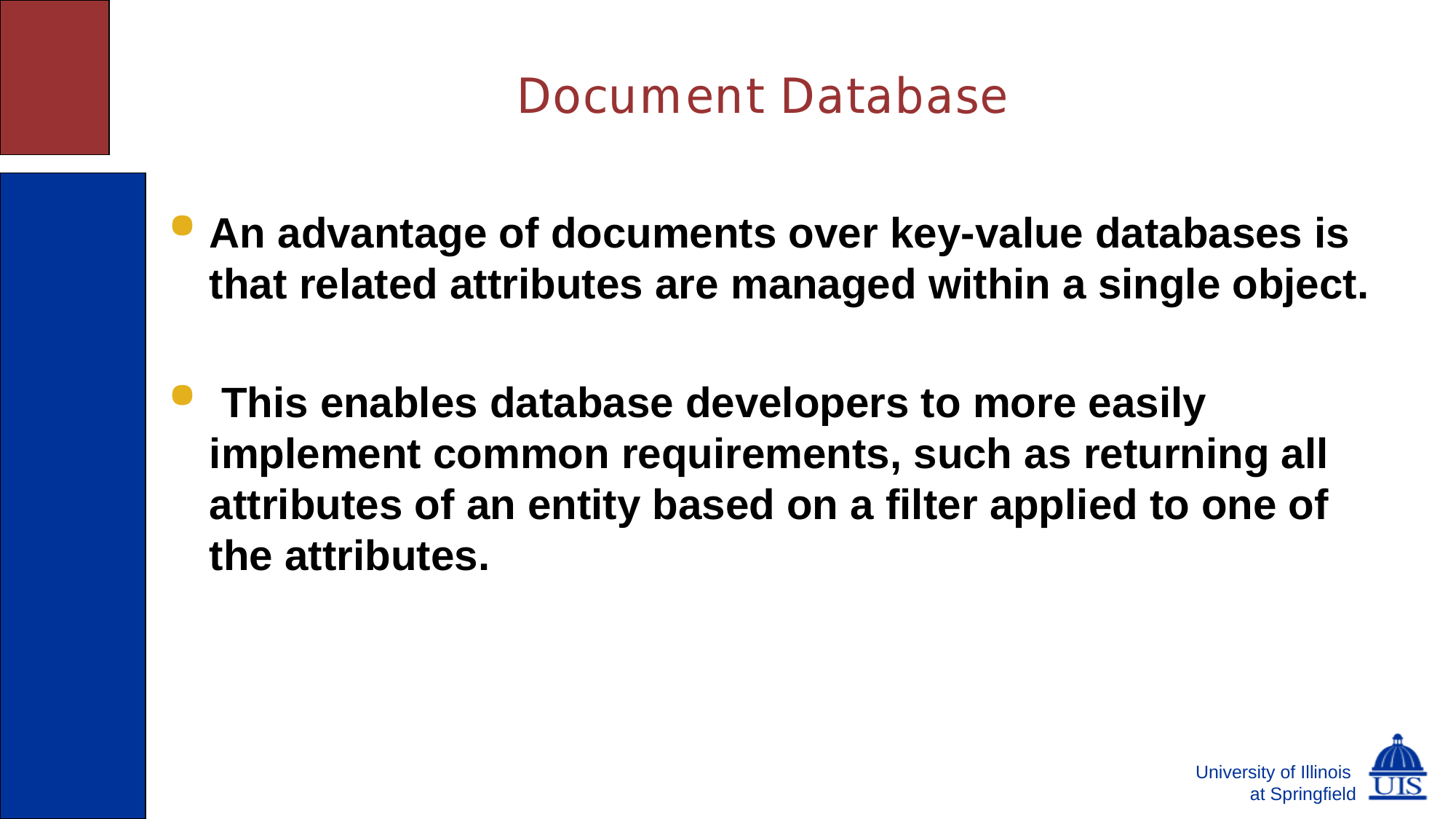

# Document Database
An advantage of documents over key-value databases is that related attributes are managed within a single object.

 This enables database developers to more easily implement common requirements, such as returning all attributes of an entity based on a filter applied to one of the attributes.